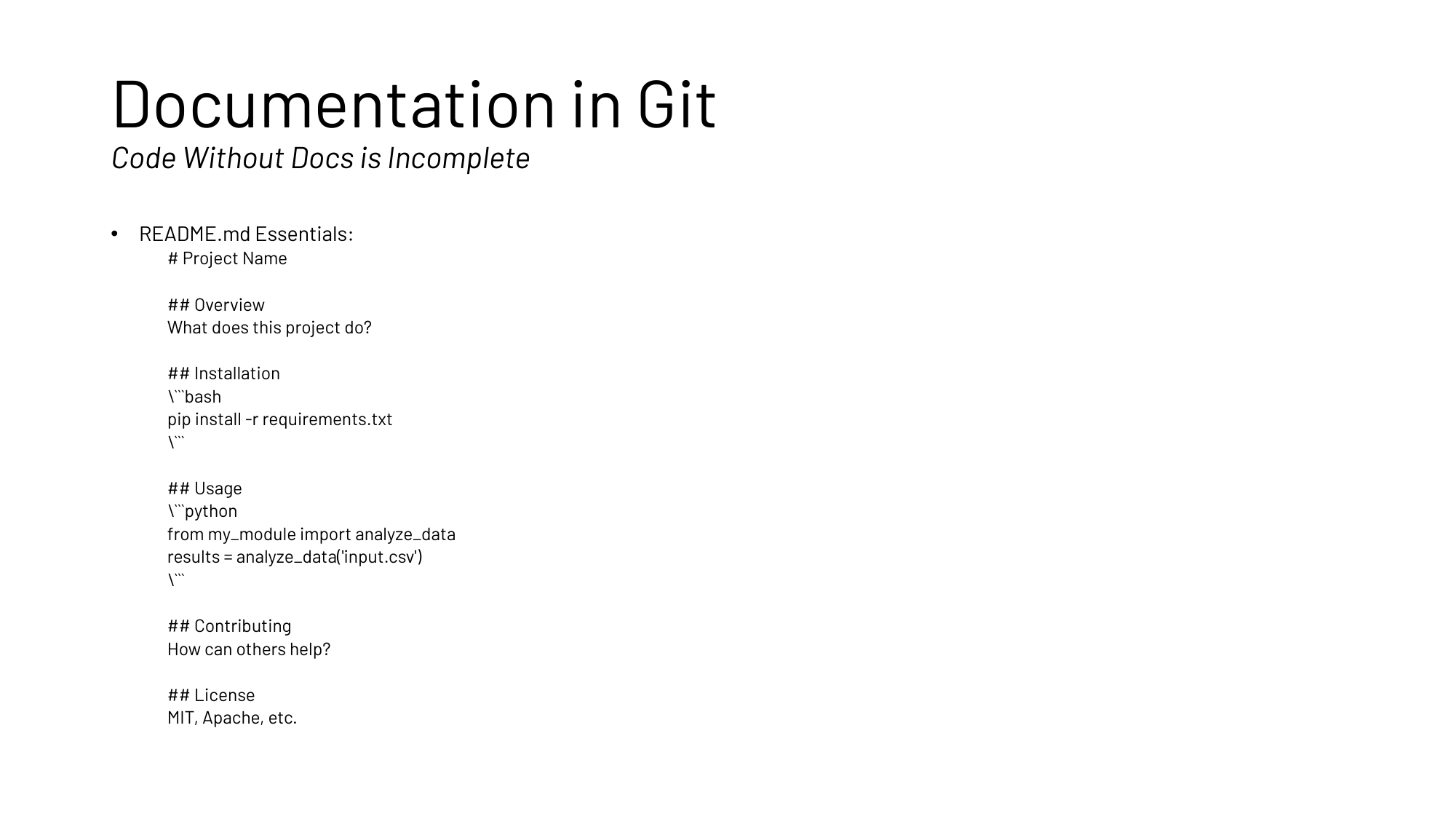

# Documentation in Git Code Without Docs is Incomplete
README.md Essentials:
# Project Name

## Overview
What does this project do?

## Installation
\```bash
pip install -r requirements.txt
\```

## Usage
\```python
from my_module import analyze_data
results = analyze_data('input.csv')
\```

## Contributing
How can others help?

## License
MIT, Apache, etc.